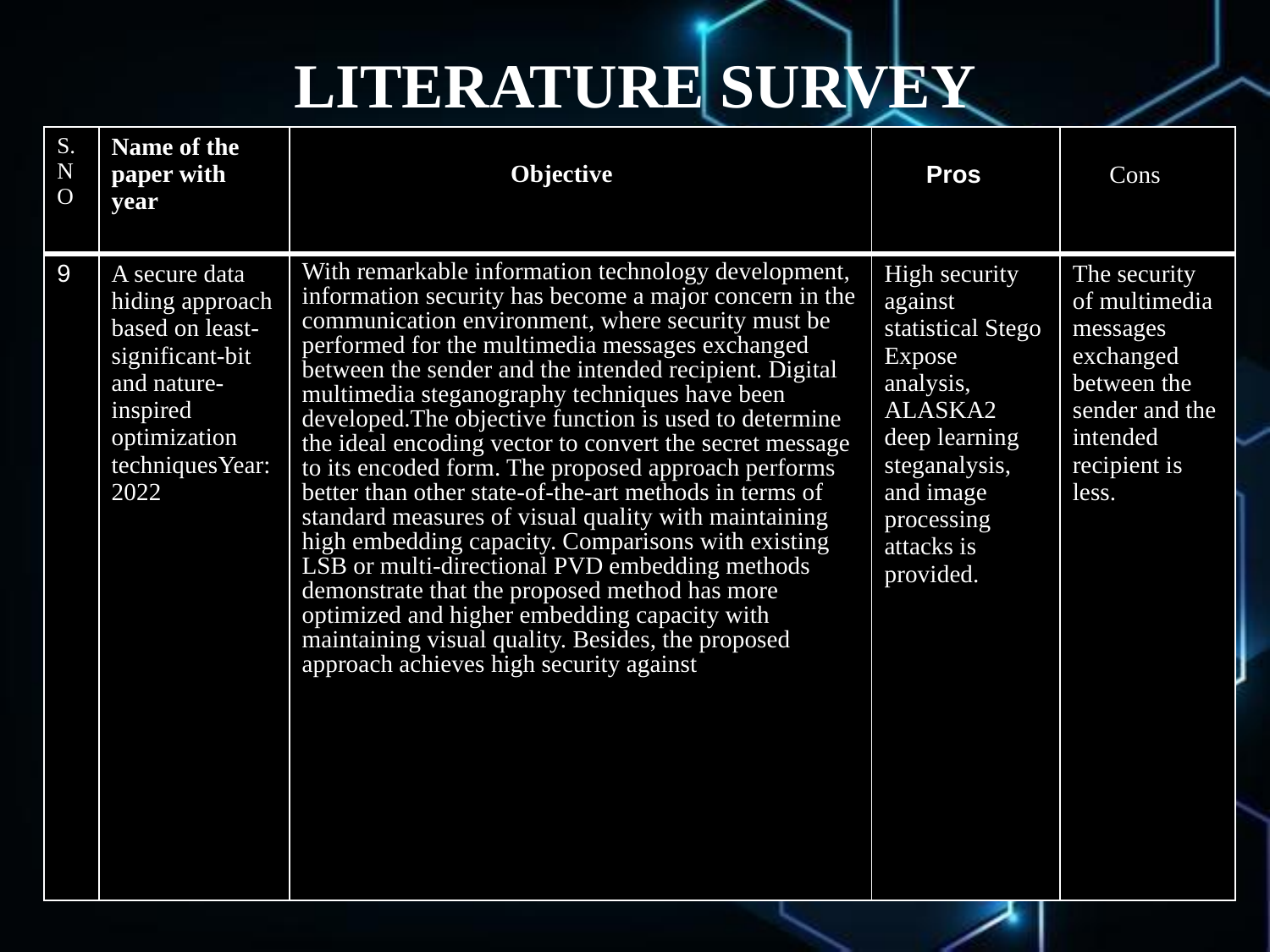

# LITERATURE SURVEY
| S.NO | Name of the paper with year | Objective | Pros | Cons |
| --- | --- | --- | --- | --- |
| 9 | A secure data hiding approach based on least- significant-bit and nature-inspired optimization techniquesYear:2022 | With remarkable information technology development, information security has become a major concern in the communication environment, where security must be performed for the multimedia messages exchanged between the sender and the intended recipient. Digital multimedia steganography techniques have been developed.The objective function is used to determine the ideal encoding vector to convert the secret message to its encoded form. The proposed approach performs better than other state-of-the-art methods in terms of standard measures of visual quality with maintaining high embedding capacity. Comparisons with existing LSB or multi-directional PVD embedding methods demonstrate that the proposed method has more optimized and higher embedding capacity with maintaining visual quality. Besides, the proposed approach achieves high security against | High security against statistical Stego Expose analysis, ALASKA2 deep learning steganalysis, and image processing attacks is provided. | The security of multimedia messages exchanged between the sender and the intended recipient is less. |
|  |  |  |  |  |
| --- | --- | --- | --- | --- |
|  |  |  |  |  |